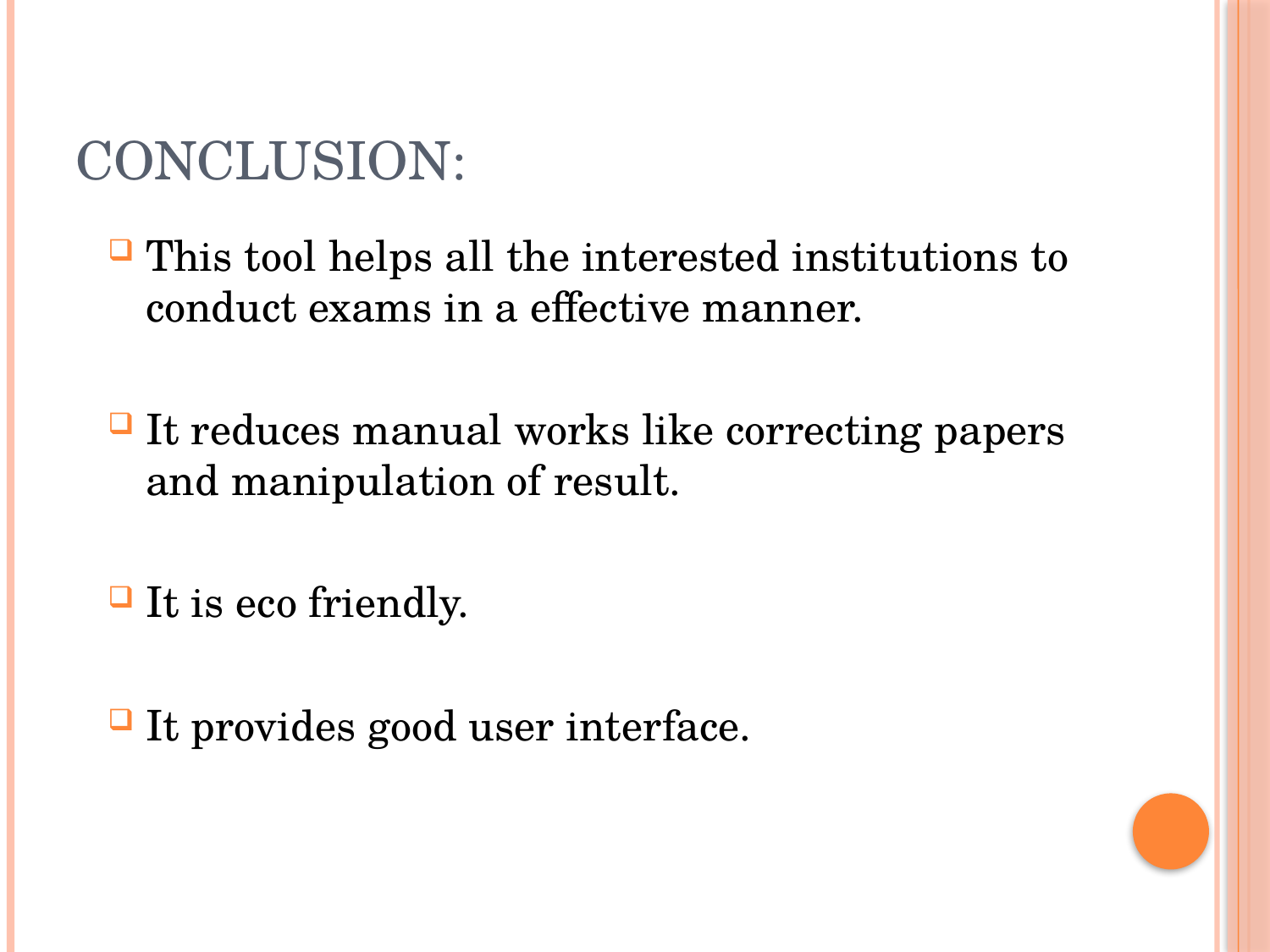

# Conclusion:
This tool helps all the interested institutions to conduct exams in a effective manner.

It reduces manual works like correcting papers and manipulation of result.

It is eco friendly.

It provides good user interface.